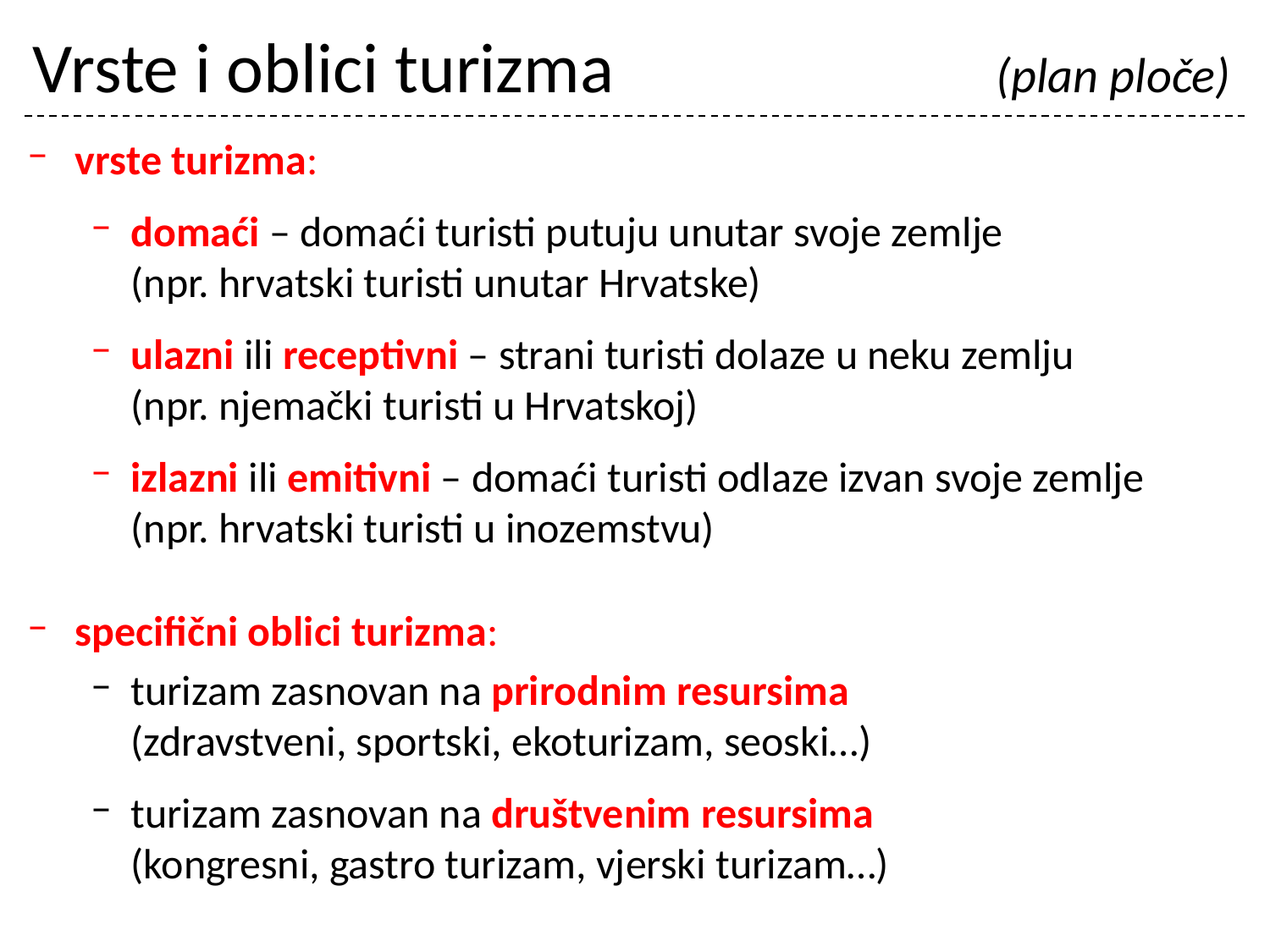

# Vrste i oblici turizma			     (plan ploče)
vrste turizma:
domaći – domaći turisti putuju unutar svoje zemlje
(npr. hrvatski turisti unutar Hrvatske)
ulazni ili receptivni – strani turisti dolaze u neku zemlju
(npr. njemački turisti u Hrvatskoj)
izlazni ili emitivni – domaći turisti odlaze izvan svoje zemlje
(npr. hrvatski turisti u inozemstvu)
specifični oblici turizma:
turizam zasnovan na prirodnim resursima
(zdravstveni, sportski, ekoturizam, seoski…)
turizam zasnovan na društvenim resursima
(kongresni, gastro turizam, vjerski turizam…)